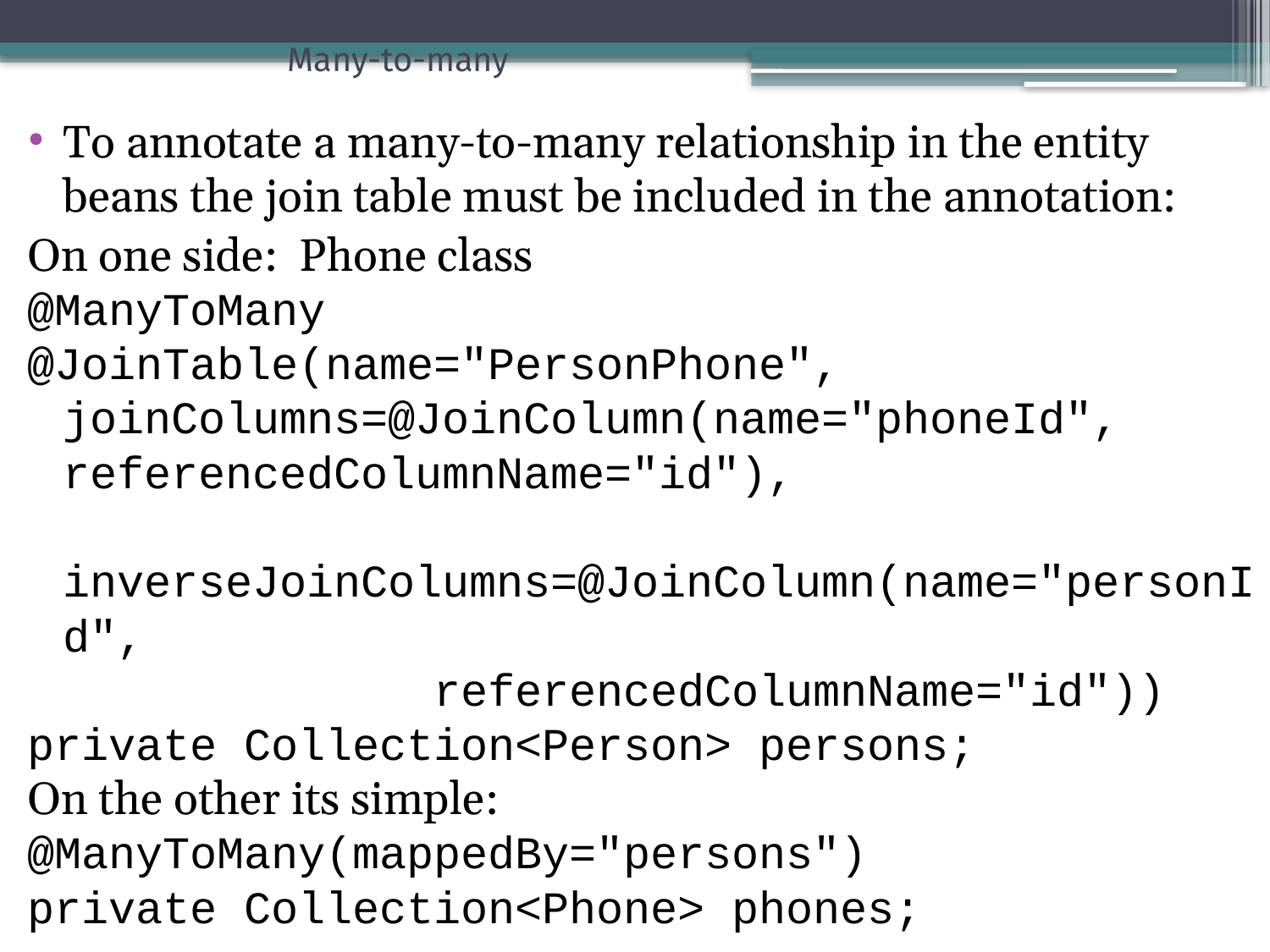

# Many-to-many
To annotate a many-to-many relationship in the entity beans the join table must be included in the annotation:
On one side:  Phone class
@ManyToMany
@JoinTable(name="PersonPhone", joinColumns=@JoinColumn(name="phoneId",
				referencedColumnName="id"),
  inverseJoinColumns=@JoinColumn(name="personId",
               referencedColumnName="id"))
private Collection<Person> persons;
On the other its simple:
@ManyToMany(mappedBy="persons")
private Collection<Phone> phones;